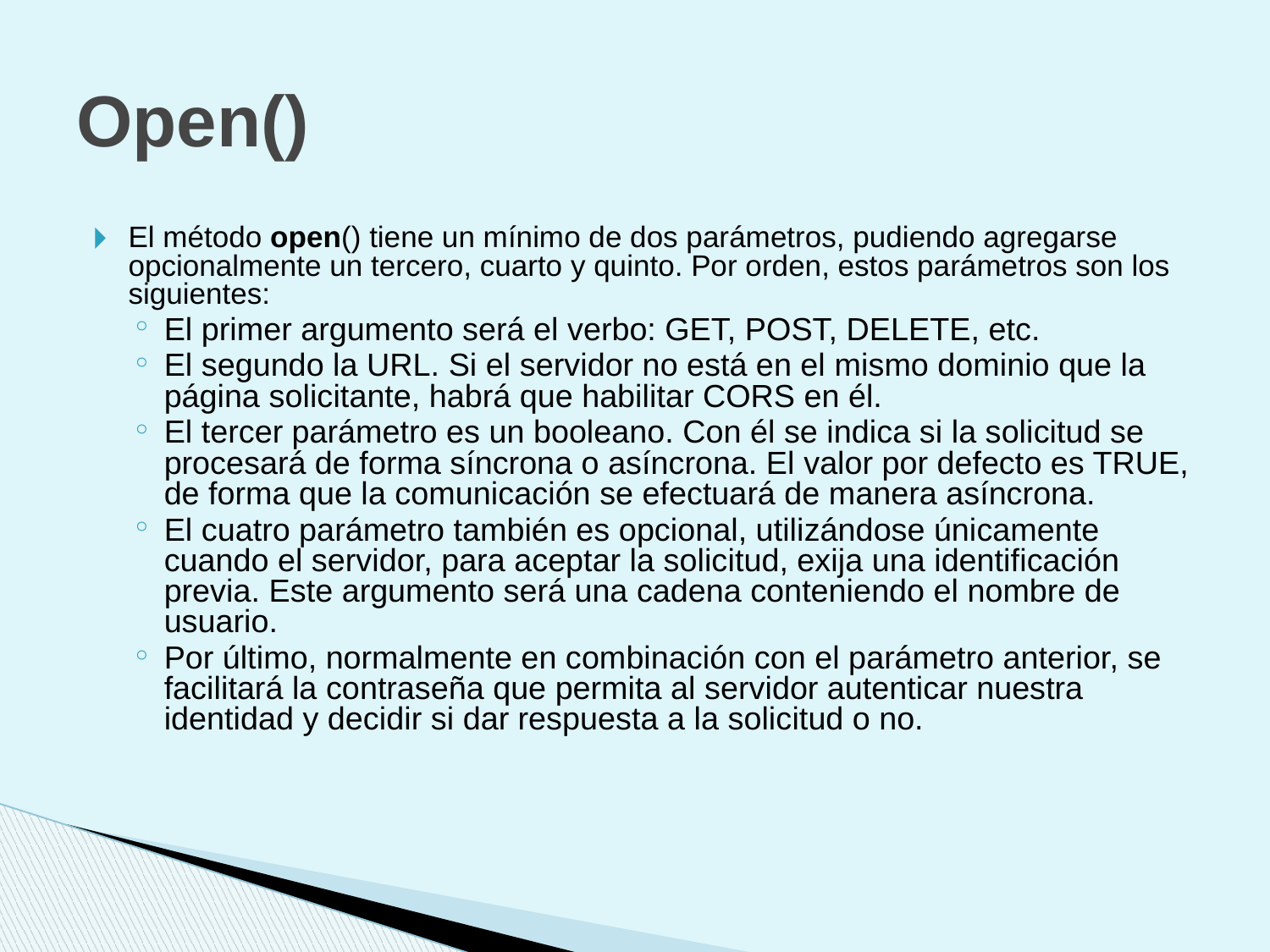

# Open()

El método open() tiene un mínimo de dos parámetros, pudiendo agregarse opcionalmente un tercero, cuarto y quinto. Por orden, estos parámetros son los siguientes:
El primer argumento será el verbo: GET, POST, DELETE, etc.
El segundo la URL. Si el servidor no está en el mismo dominio que la página solicitante, habrá que habilitar CORS en él.
El tercer parámetro es un booleano. Con él se indica si la solicitud se procesará de forma síncrona o asíncrona. El valor por defecto es TRUE, de forma que la comunicación se efectuará de manera asíncrona.
El cuatro parámetro también es opcional, utilizándose únicamente cuando el servidor, para aceptar la solicitud, exija una identificación previa. Este argumento será una cadena conteniendo el nombre de usuario.
Por último, normalmente en combinación con el parámetro anterior, se facilitará la contraseña que permita al servidor autenticar nuestra identidad y decidir si dar respuesta a la solicitud o no.